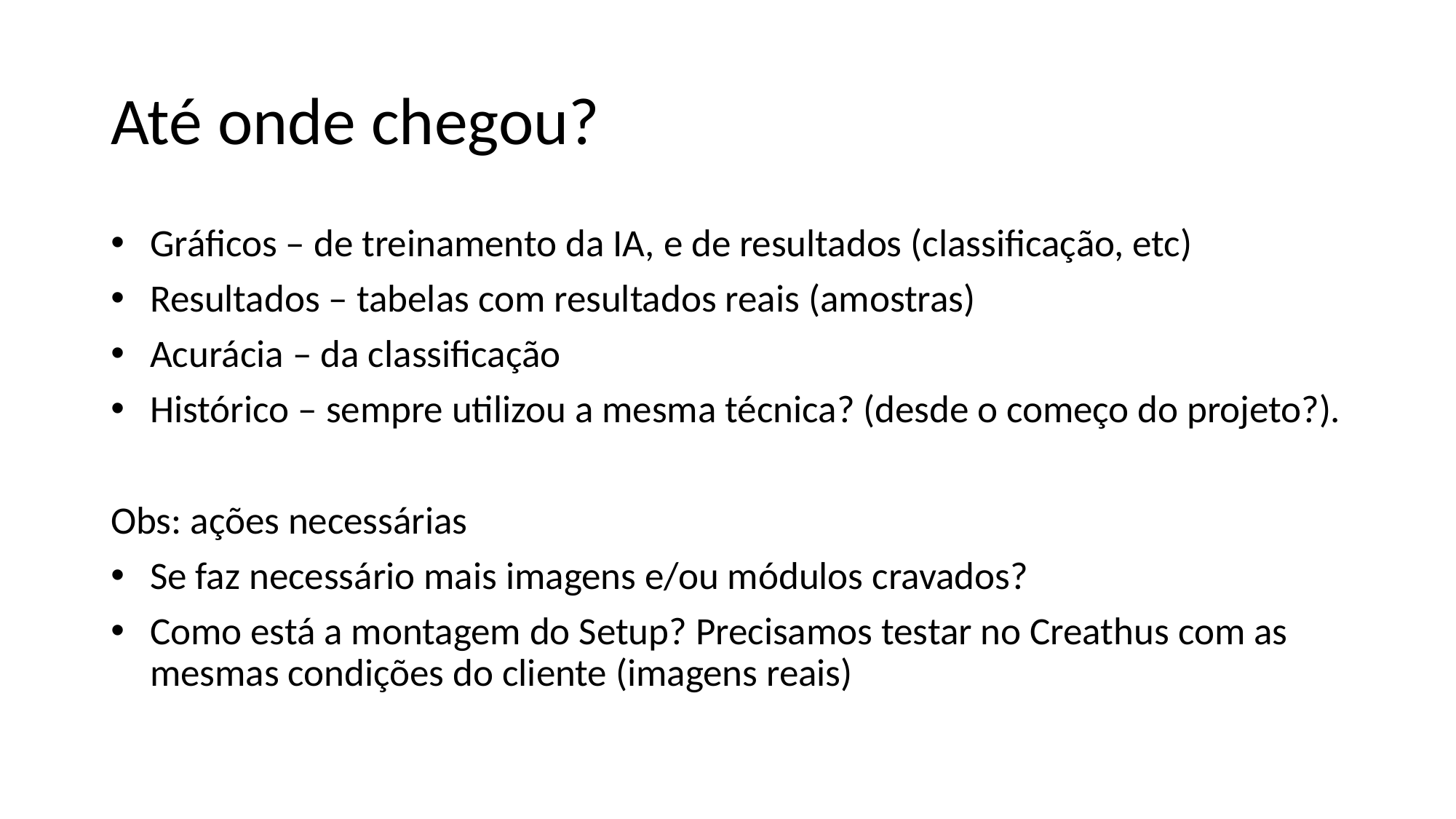

Até onde chegou?
Gráficos – de treinamento da IA, e de resultados (classificação, etc)
Resultados – tabelas com resultados reais (amostras)
Acurácia – da classificação
Histórico – sempre utilizou a mesma técnica? (desde o começo do projeto?).

Obs: ações necessárias
Se faz necessário mais imagens e/ou módulos cravados?
Como está a montagem do Setup? Precisamos testar no Creathus com as mesmas condições do cliente (imagens reais)